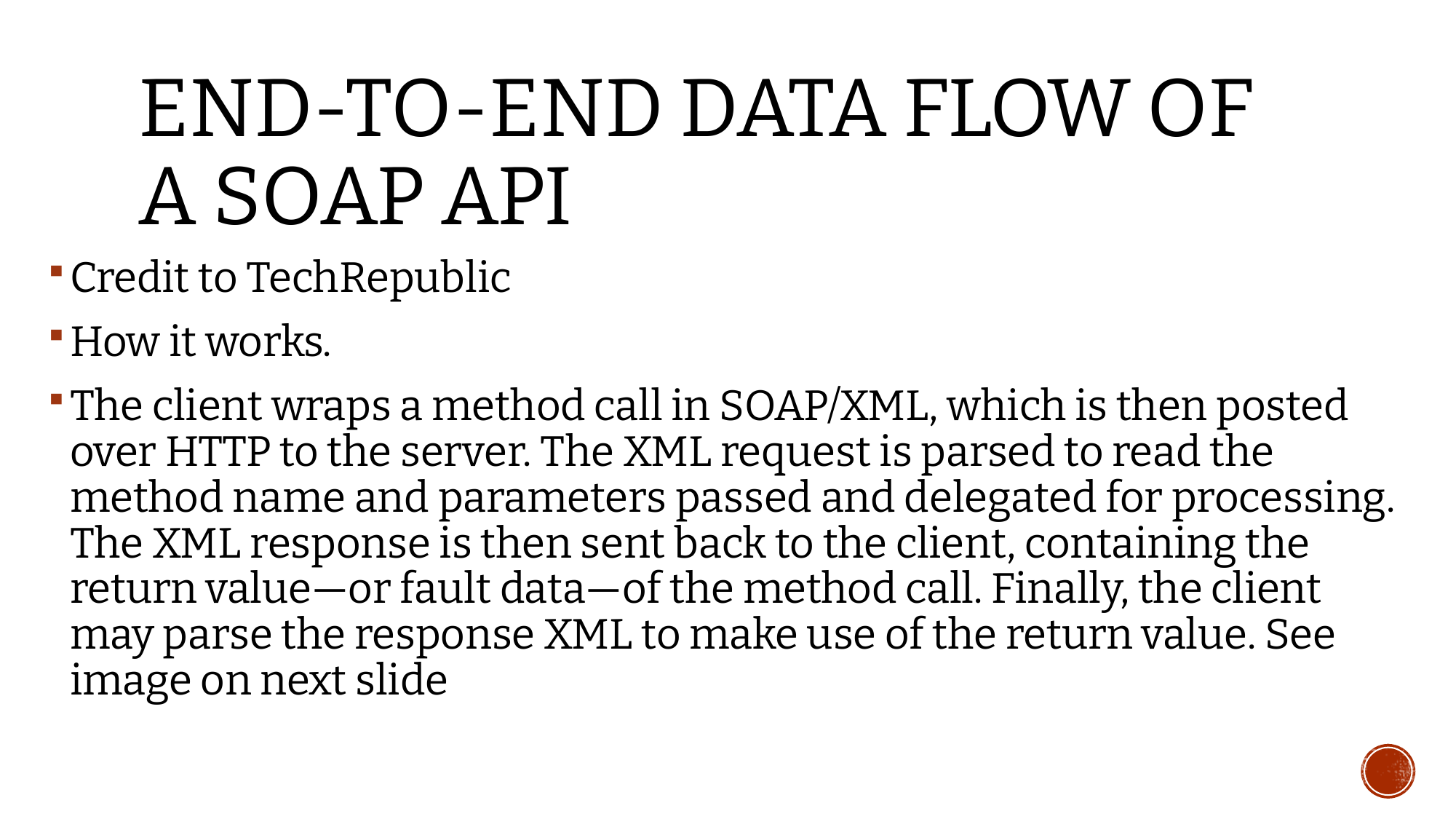

# End-to-end data flow of a soap api
Credit to TechRepublic
How it works.
The client wraps a method call in SOAP/XML, which is then posted over HTTP to the server. The XML request is parsed to read the method name and parameters passed and delegated for processing. The XML response is then sent back to the client, containing the return value—or fault data—of the method call. Finally, the client may parse the response XML to make use of the return value. See image on next slide